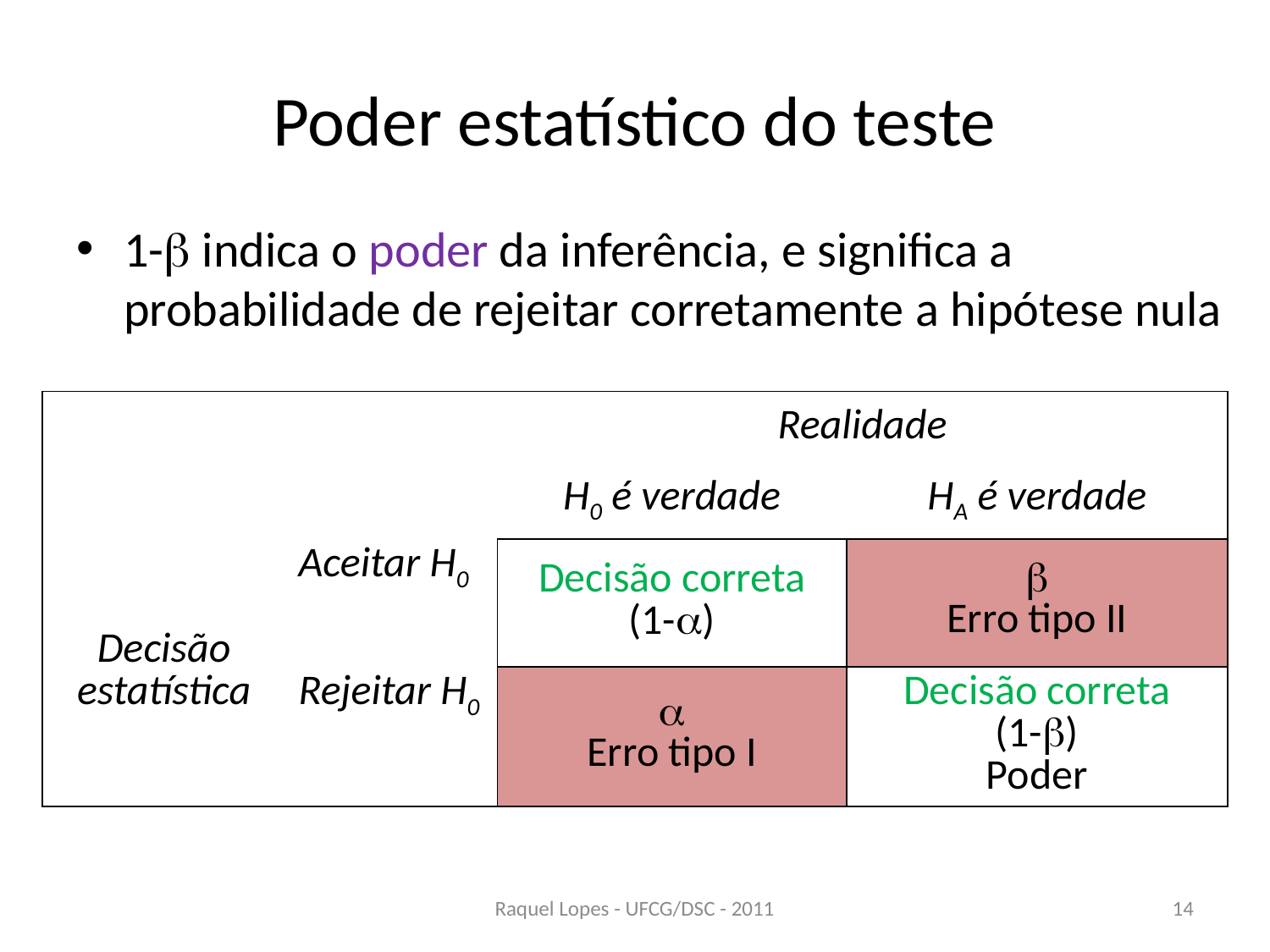

# Poder estatístico do teste
1-β indica o poder da inferência, e significa a probabilidade de rejeitar corretamente a hipótese nula
|  |  | Realidade |  |
| --- | --- | --- | --- |
|  |  | H0 é verdade | HA é verdade |
| Decisão estatística | Aceitar H0 | Decisão correta (1-α) | β Erro tipo II |
|  | Rejeitar H0 | α Erro tipo I | Decisão correta (1-β) Poder |
Raquel Lopes - UFCG/DSC - 2011
14